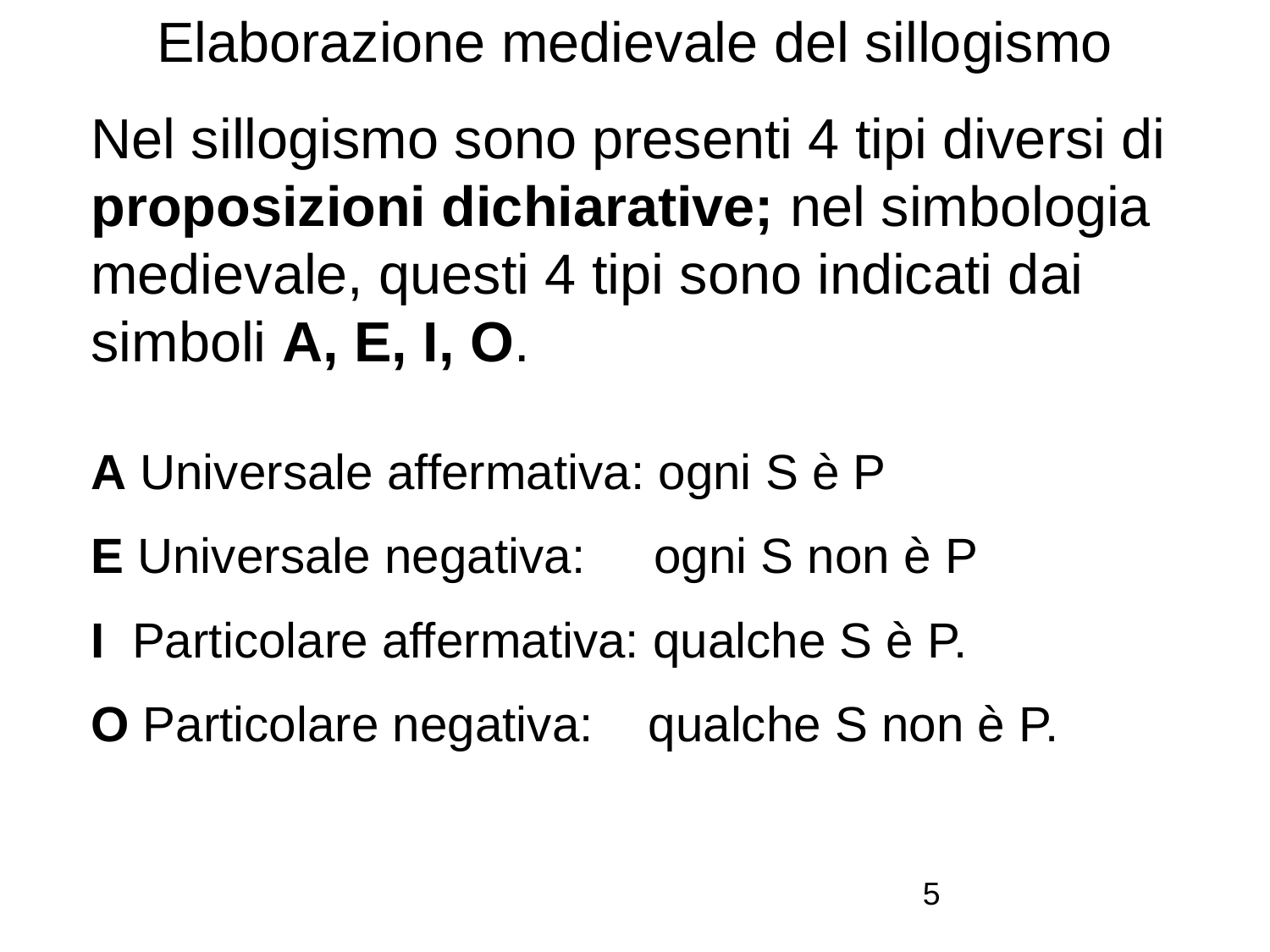

# Elaborazione medievale del sillogismo
Nel sillogismo sono presenti 4 tipi diversi di proposizioni dichiarative; nel simbologia medievale, questi 4 tipi sono indicati dai simboli A, E, I, O.

A Universale affermativa: ogni S è P
E Universale negativa:     ogni S non è P
I  Particolare affermativa: qualche S è P.
O Particolare negativa:    qualche S non è P.
5